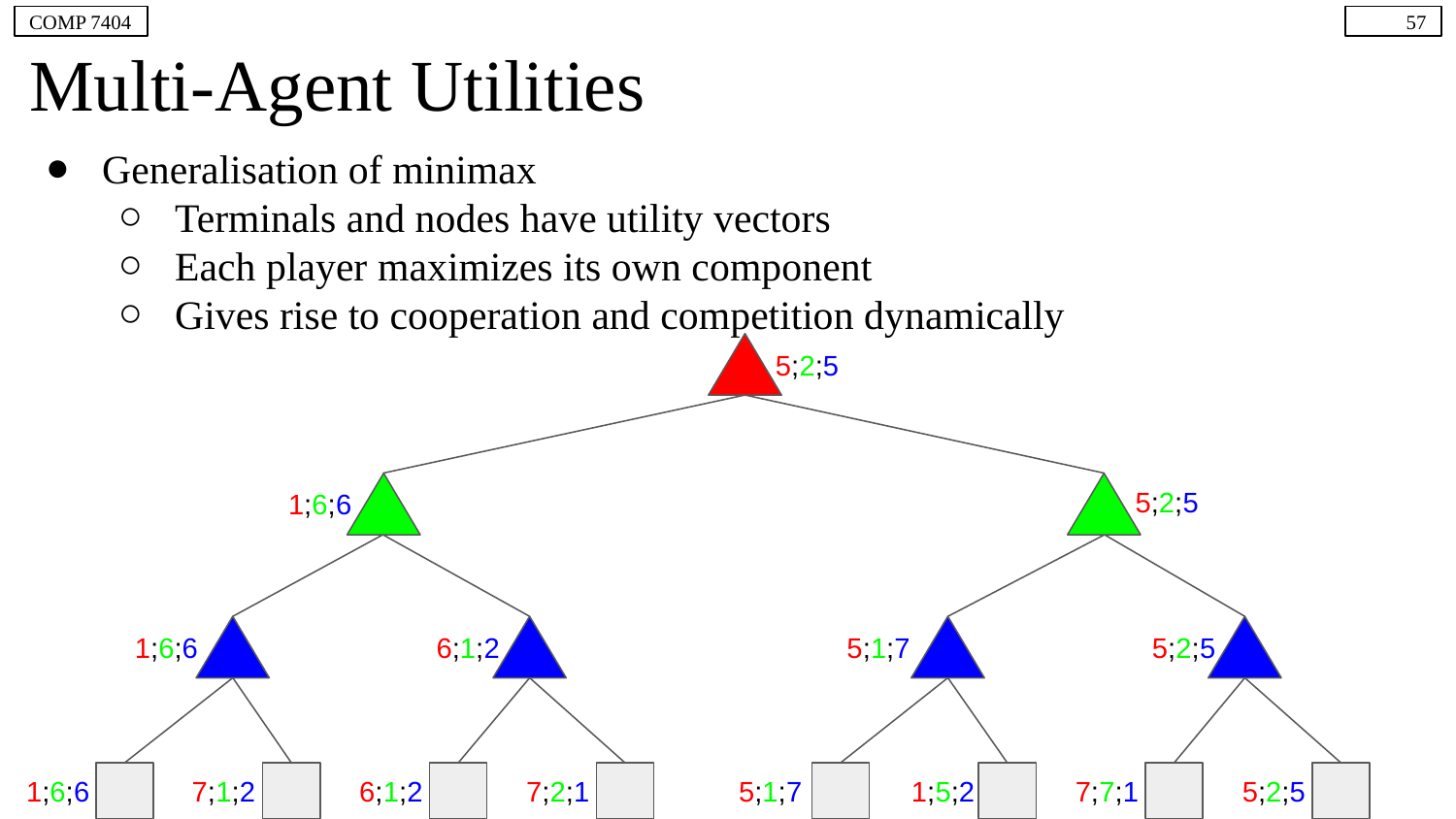

COMP 7404
57
# Multi-Agent Utilities
Generalisation of minimax
Terminals and nodes have utility vectors
Each player maximizes its own component
Gives rise to cooperation and competition dynamically
5;2;5

5;2;5
1;6;6

1;6;6
5;1;7

6;1;2
5;2;5
1;6;6
7;1;2
6;1;2
7;2;1
5;1;7
1;5;2
7;7;1
5;2;5